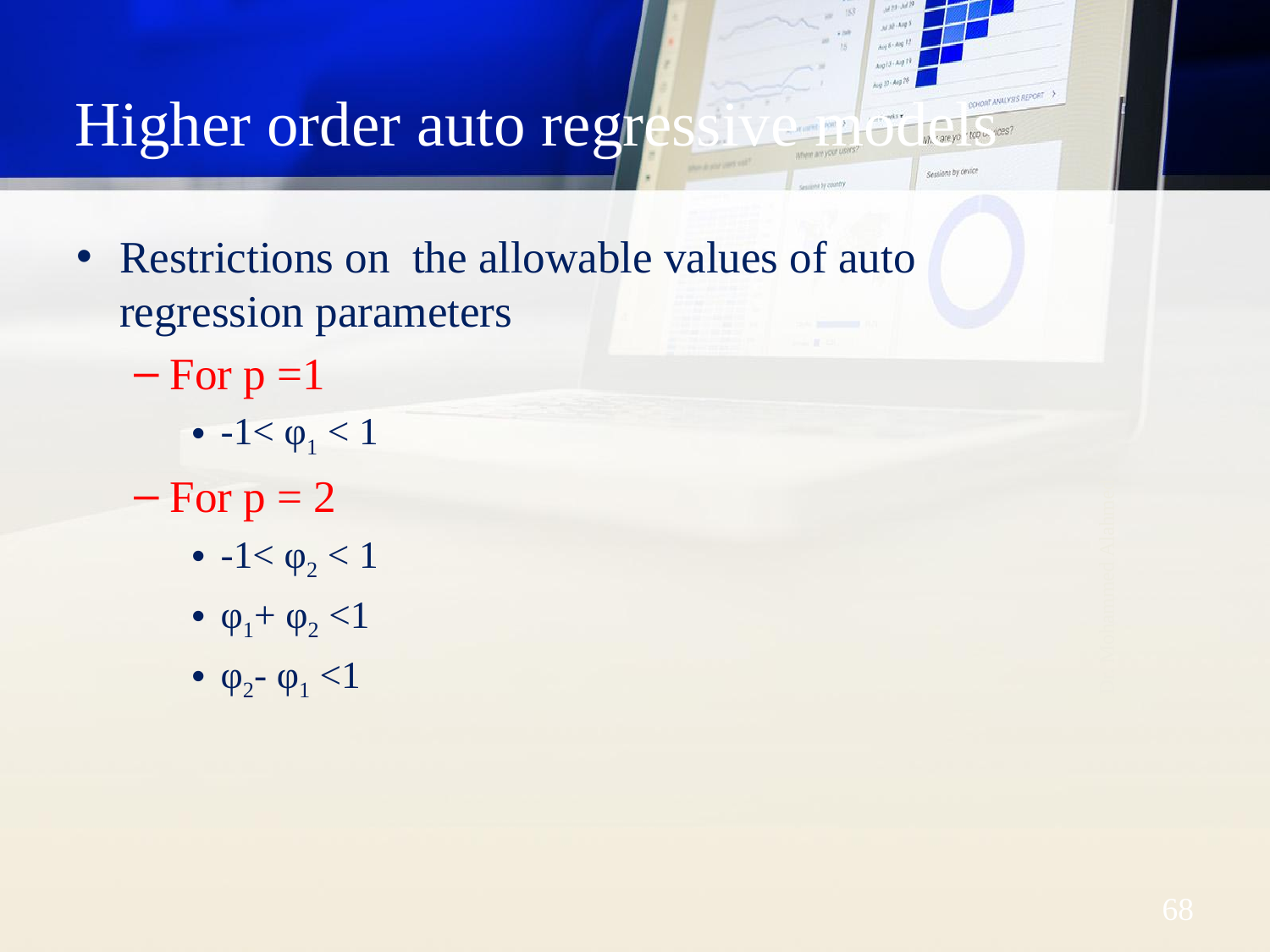

# Higher order auto regressive models
Restrictions on  the allowable values of auto regression parameters
For p =1
-1< φ1 < 1
For p = 2
-1< φ2 < 1
φ1+ φ2 <1
φ2- φ1 <1

Dr. Mohammed Alahmed
68